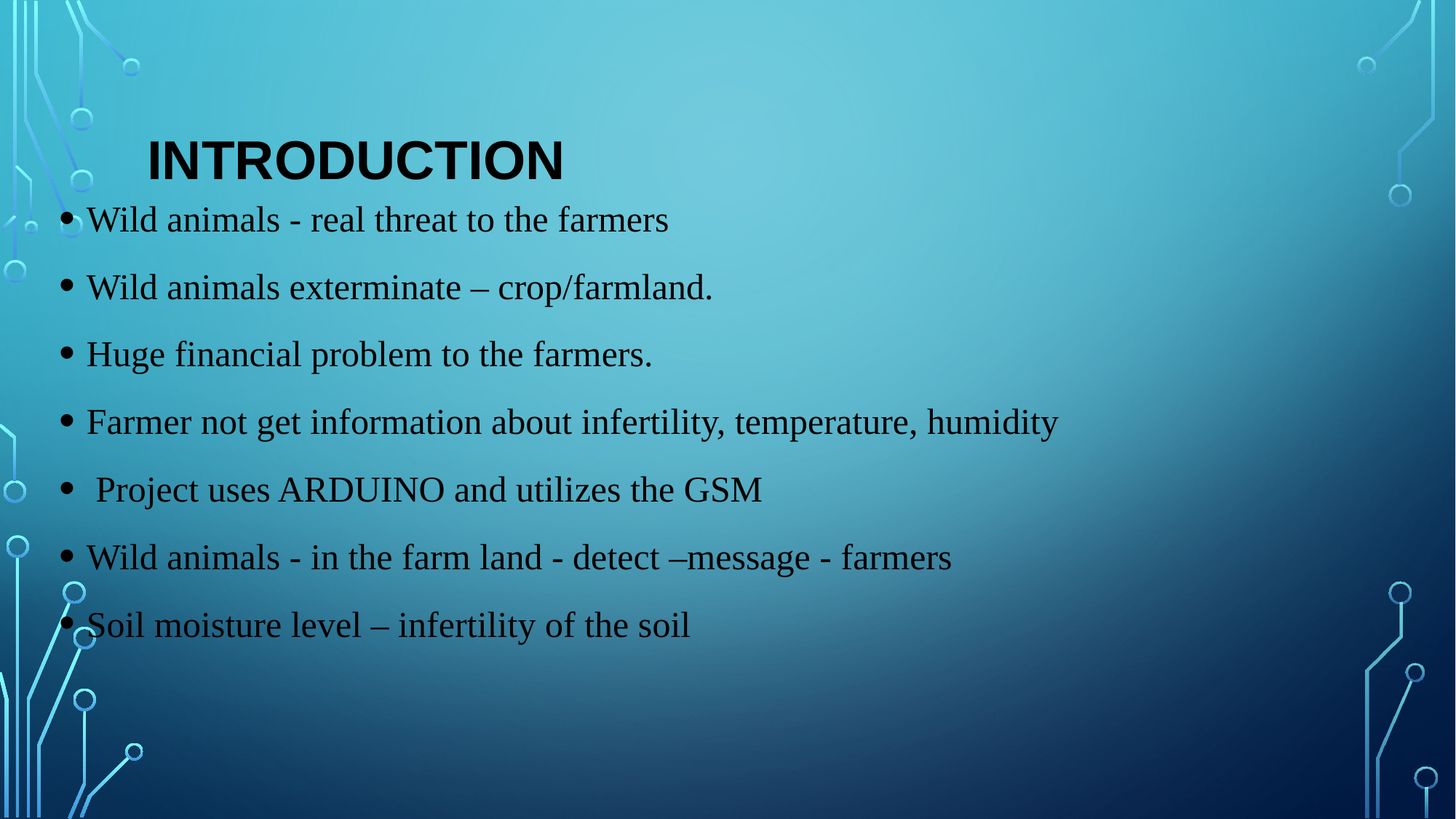

# INTRODUCTION
Wild animals - real threat to the farmers
Wild animals exterminate – crop/farmland.
Huge financial problem to the farmers.
Farmer not get information about infertility, temperature, humidity
 Project uses ARDUINO and utilizes the GSM
Wild animals - in the farm land - detect –message - farmers
Soil moisture level – infertility of the soil